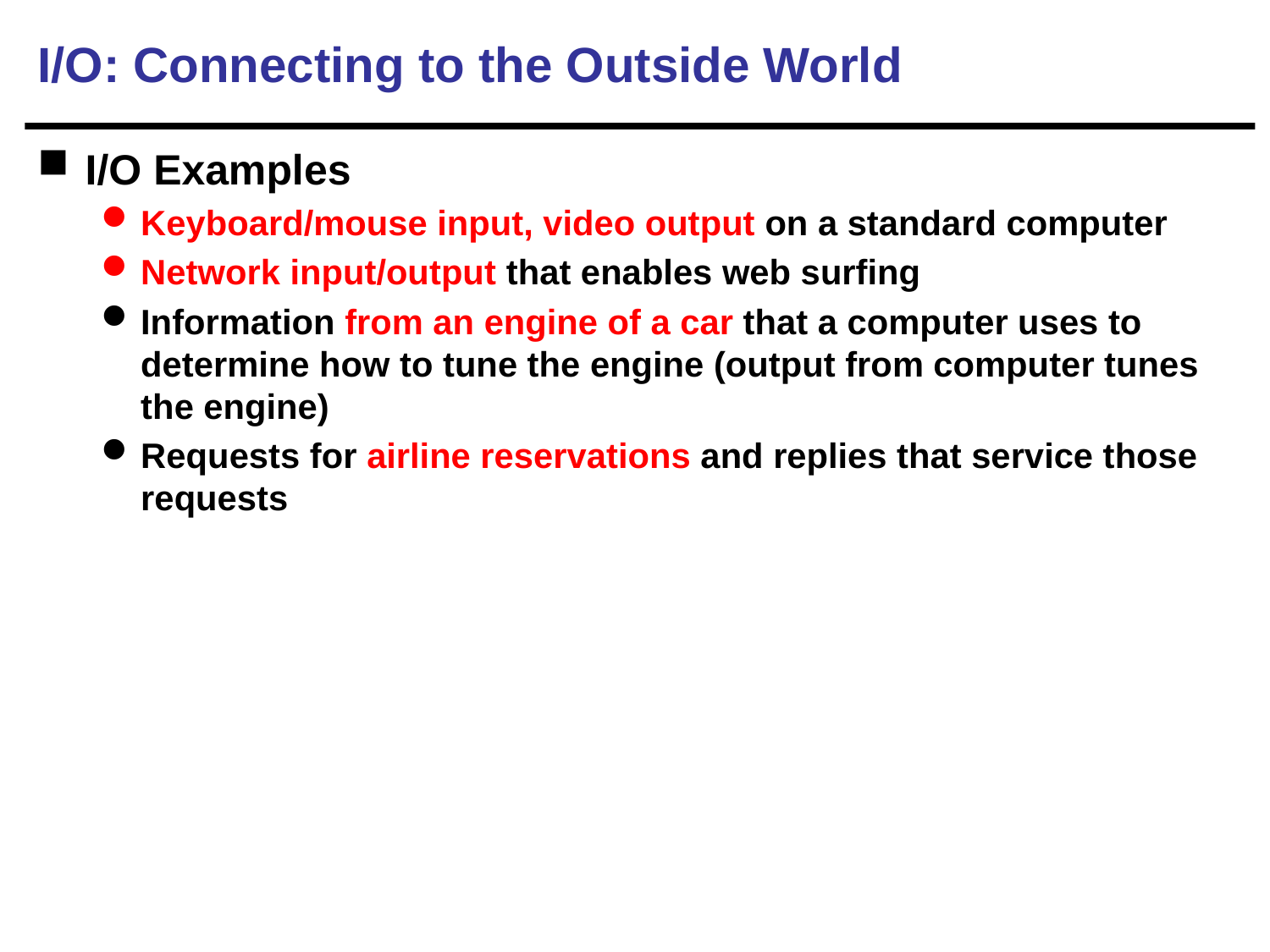

# I/O: Connecting to the Outside World
I/O Examples
Keyboard/mouse input, video output on a standard computer
Network input/output that enables web surfing
Information from an engine of a car that a computer uses to determine how to tune the engine (output from computer tunes the engine)
Requests for airline reservations and replies that service those requests

15